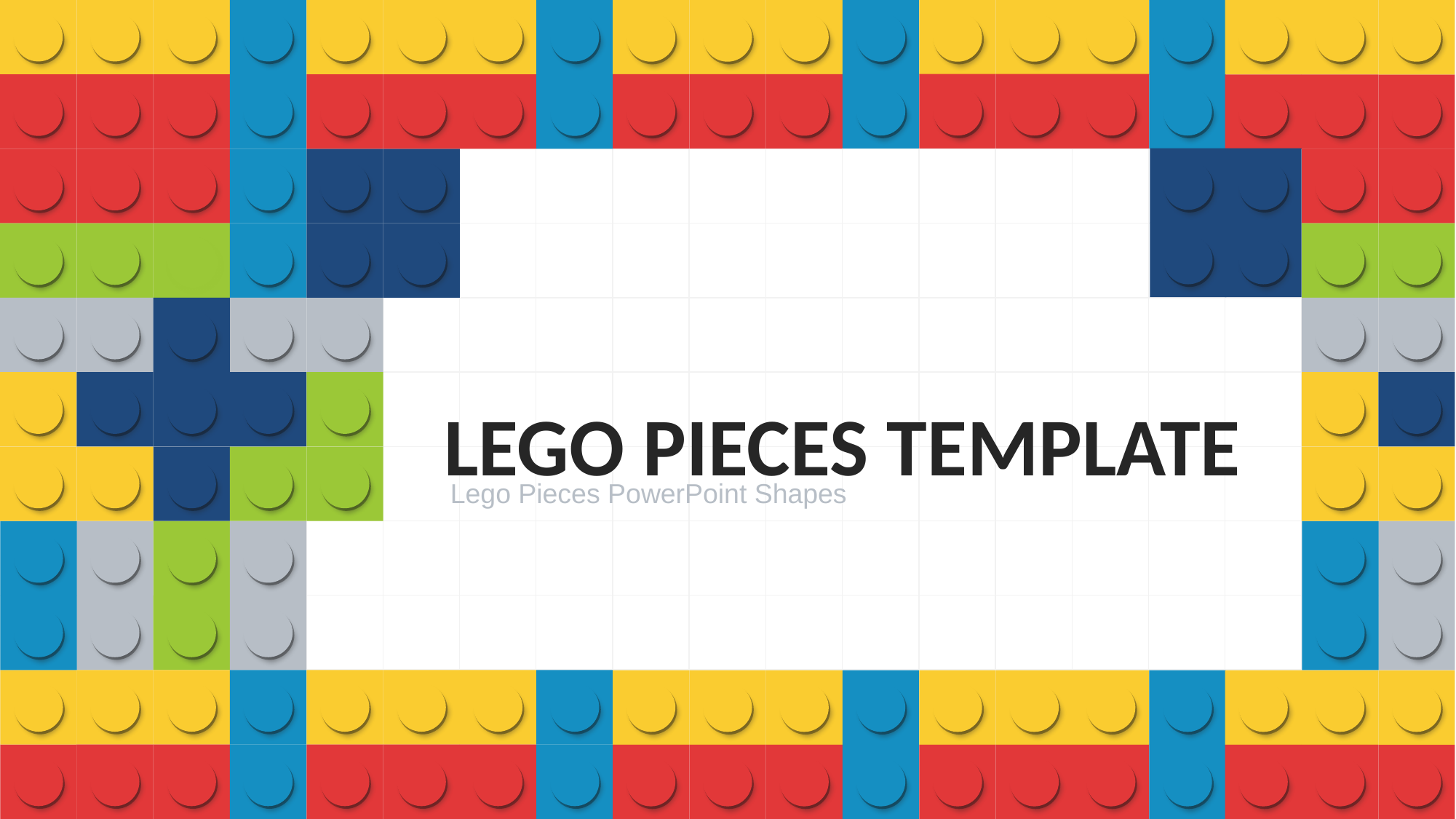

LEGO PIECES TEMPLATE

Lego Pieces PowerPoint Shapes